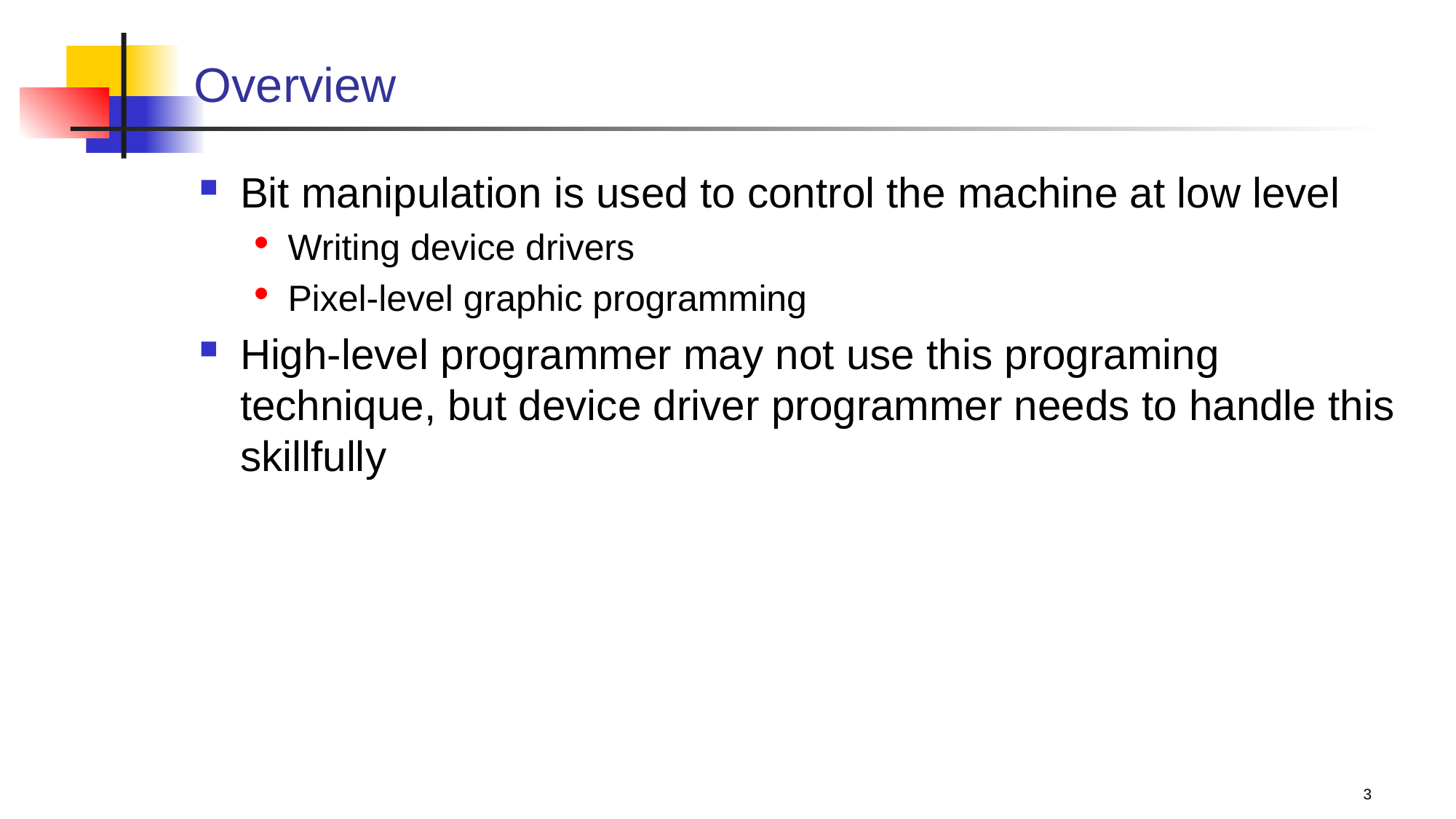

# Overview
Bit manipulation is used to control the machine at low level
Writing device drivers
Pixel-level graphic programming
High-level programmer may not use this programing technique, but device driver programmer needs to handle this skillfully

3